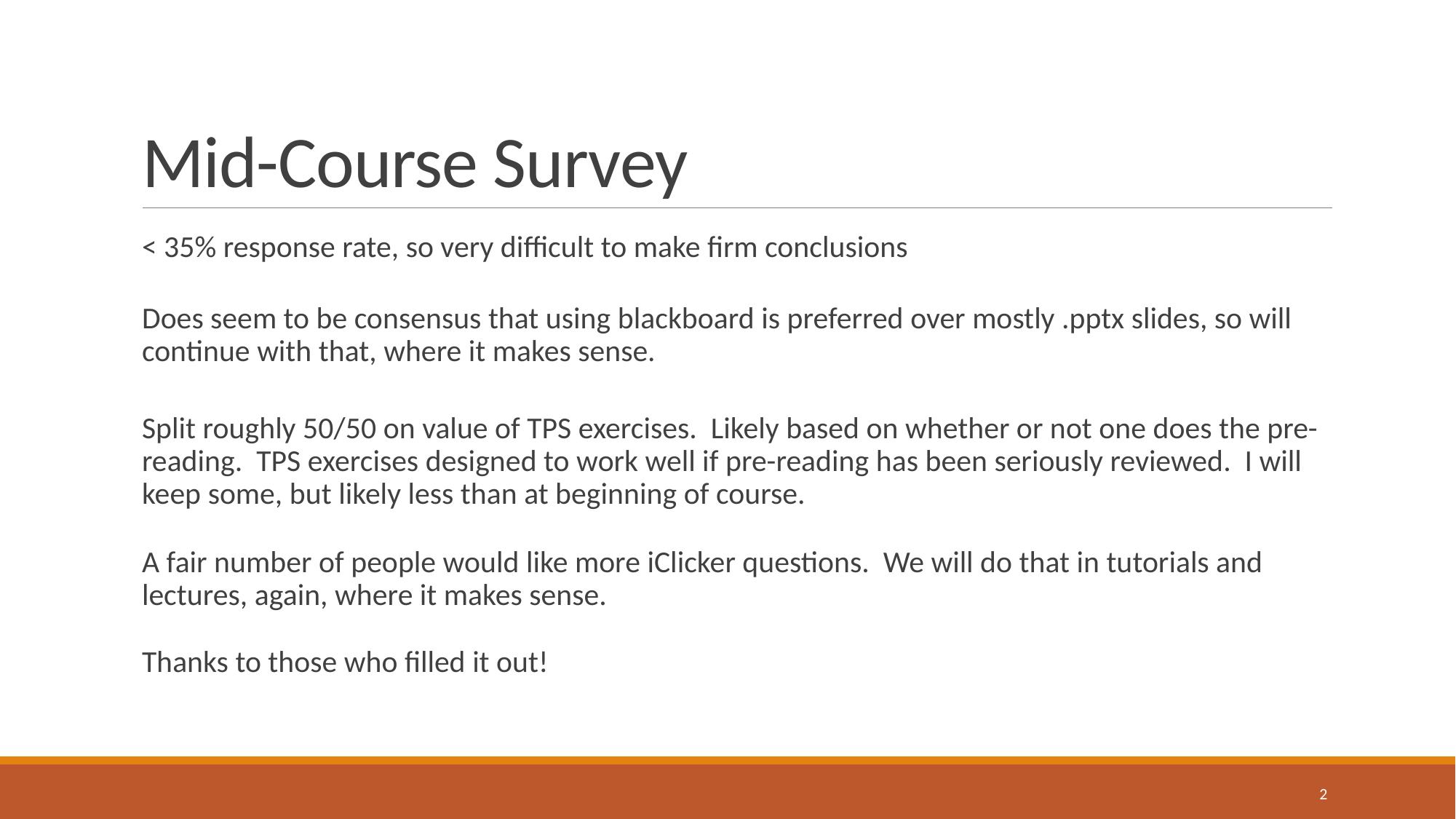

# Mid-Course Survey
< 35% response rate, so very difficult to make firm conclusions

Does seem to be consensus that using blackboard is preferred over mostly .pptx slides, so will continue with that, where it makes sense.
Split roughly 50/50 on value of TPS exercises.  Likely based on whether or not one does the pre-reading.  TPS exercises designed to work well if pre-reading has been seriously reviewed.  I will keep some, but likely less than at beginning of course.
A fair number of people would like more iClicker questions.  We will do that in tutorials and lectures, again, where it makes sense.
Thanks to those who filled it out!
2